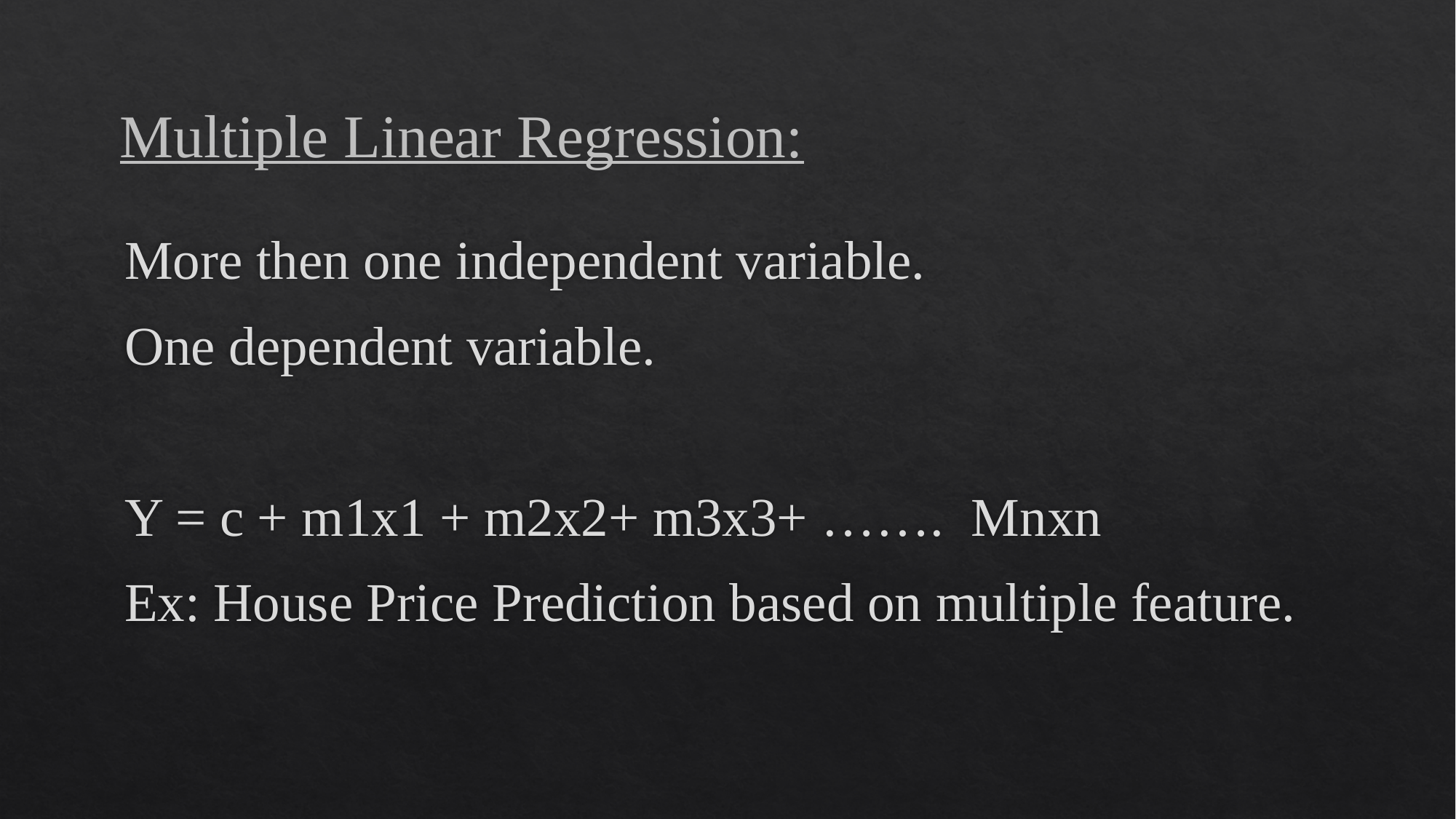

Multiple Linear Regression:
More then one independent variable.
One dependent variable.

Y = c + m1x1 + m2x2+ m3x3+ …….  Mnxn
Ex: House Price Prediction based on multiple feature.